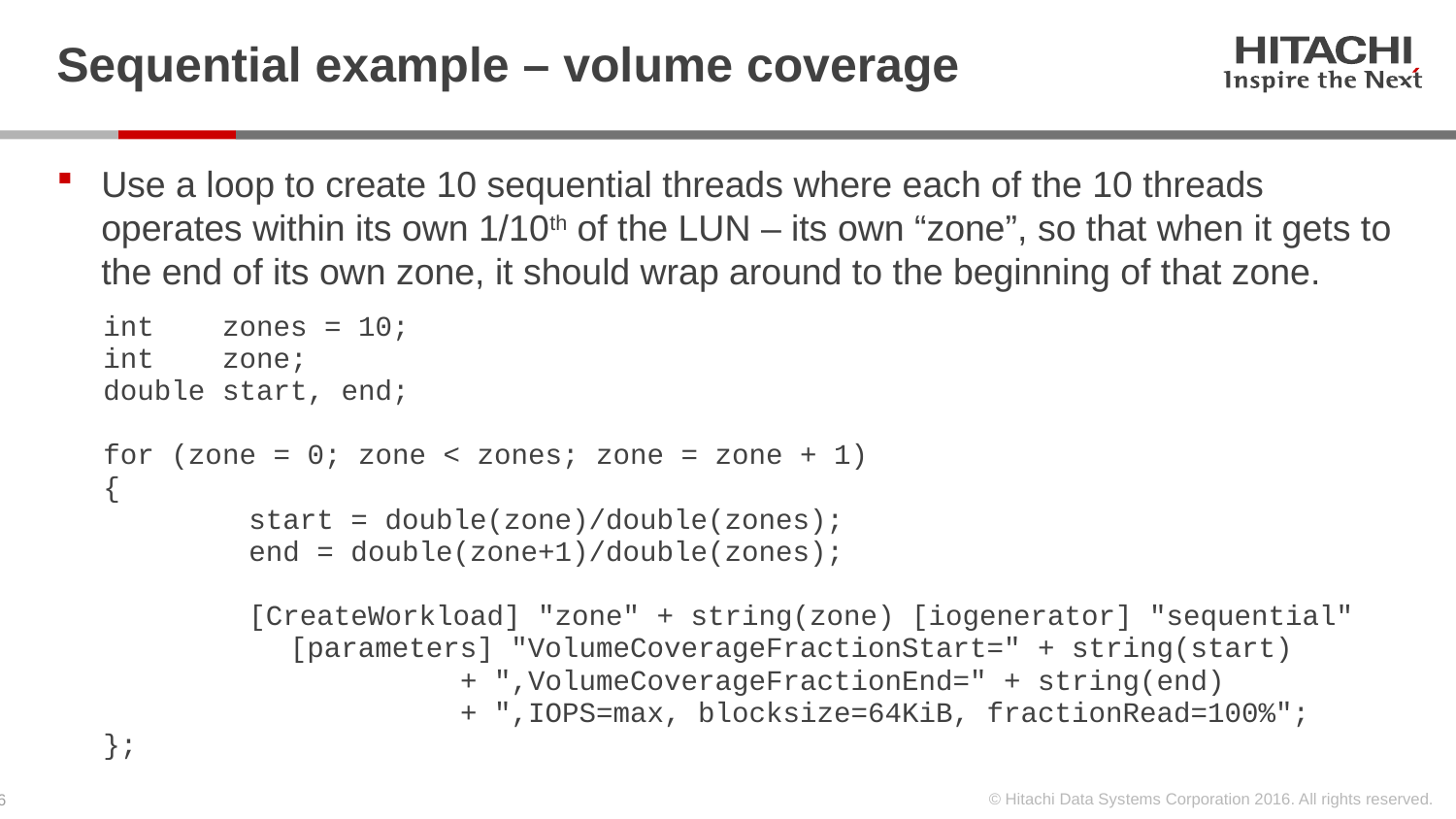

# Sequential example – volume coverage
Use a loop to create 10 sequential threads where each of the 10 threads operates within its own 1/10th of the LUN – its own “zone”, so that when it gets to the end of its own zone, it should wrap around to the beginning of that zone.
int    zones = 10;
int    zone;
double start, end;
for (zone = 0; zone < zones; zone = zone + 1)
{
	start = double(zone)/double(zones);
	end = double(zone+1)/double(zones);
	[CreateWorkload] "zone" + string(zone) [iogenerator] "sequential"
           [parameters] "VolumeCoverageFractionStart=" + string(start)
                     + ",VolumeCoverageFractionEnd=" + string(end)
                     + ",IOPS=max, blocksize=64KiB, fractionRead=100%";
};